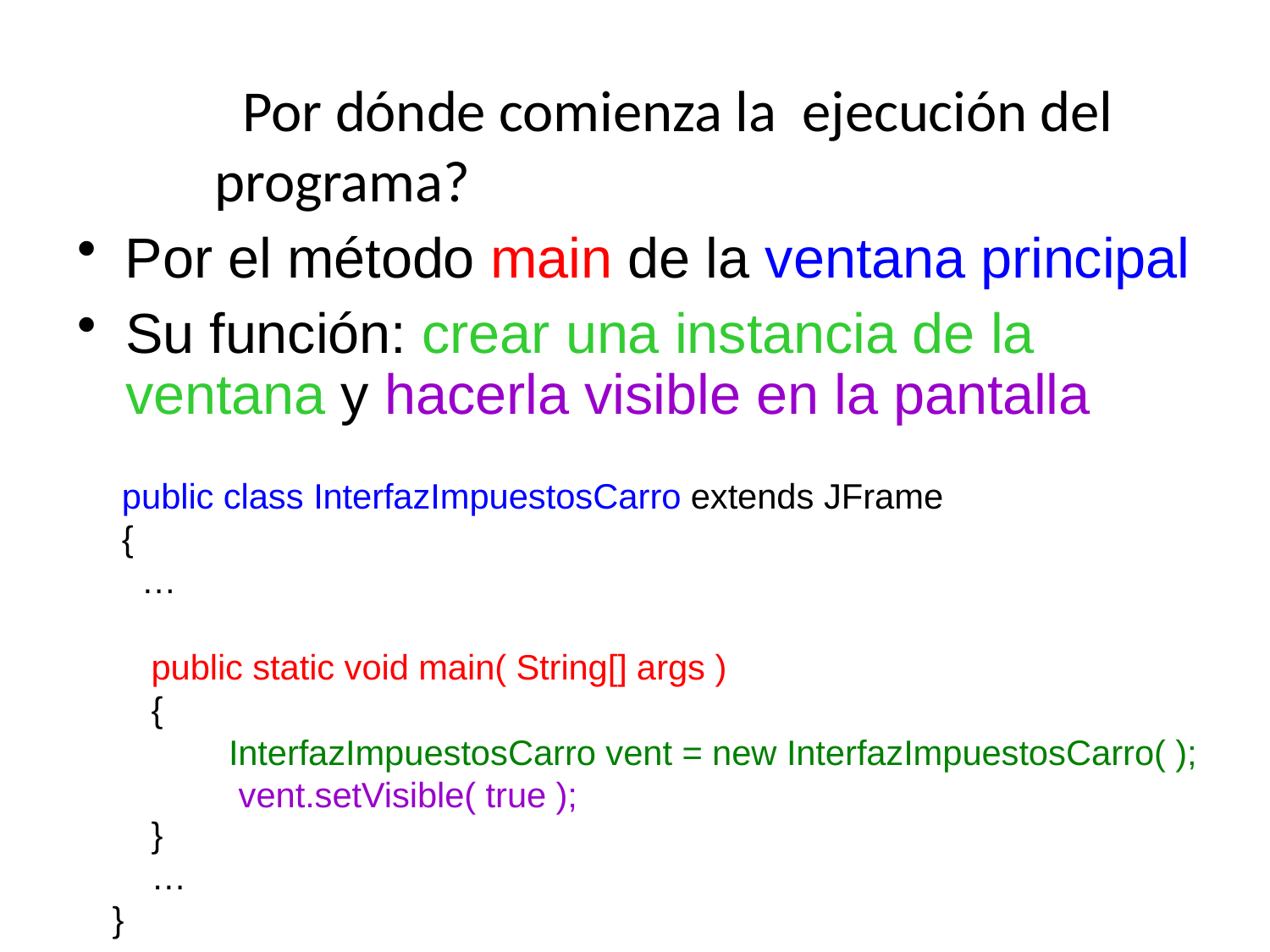

# Por dónde comienza la  ejecución del programa?
Por el método main de la ventana principal
Su función: crear una instancia de la  ventana y hacerla visible en la pantalla
public class InterfazImpuestosCarro extends JFrame
{
…

public static void main( String[] args )
{
InterfazImpuestosCarro vent = new InterfazImpuestosCarro( );  vent.setVisible( true );
}
…
}